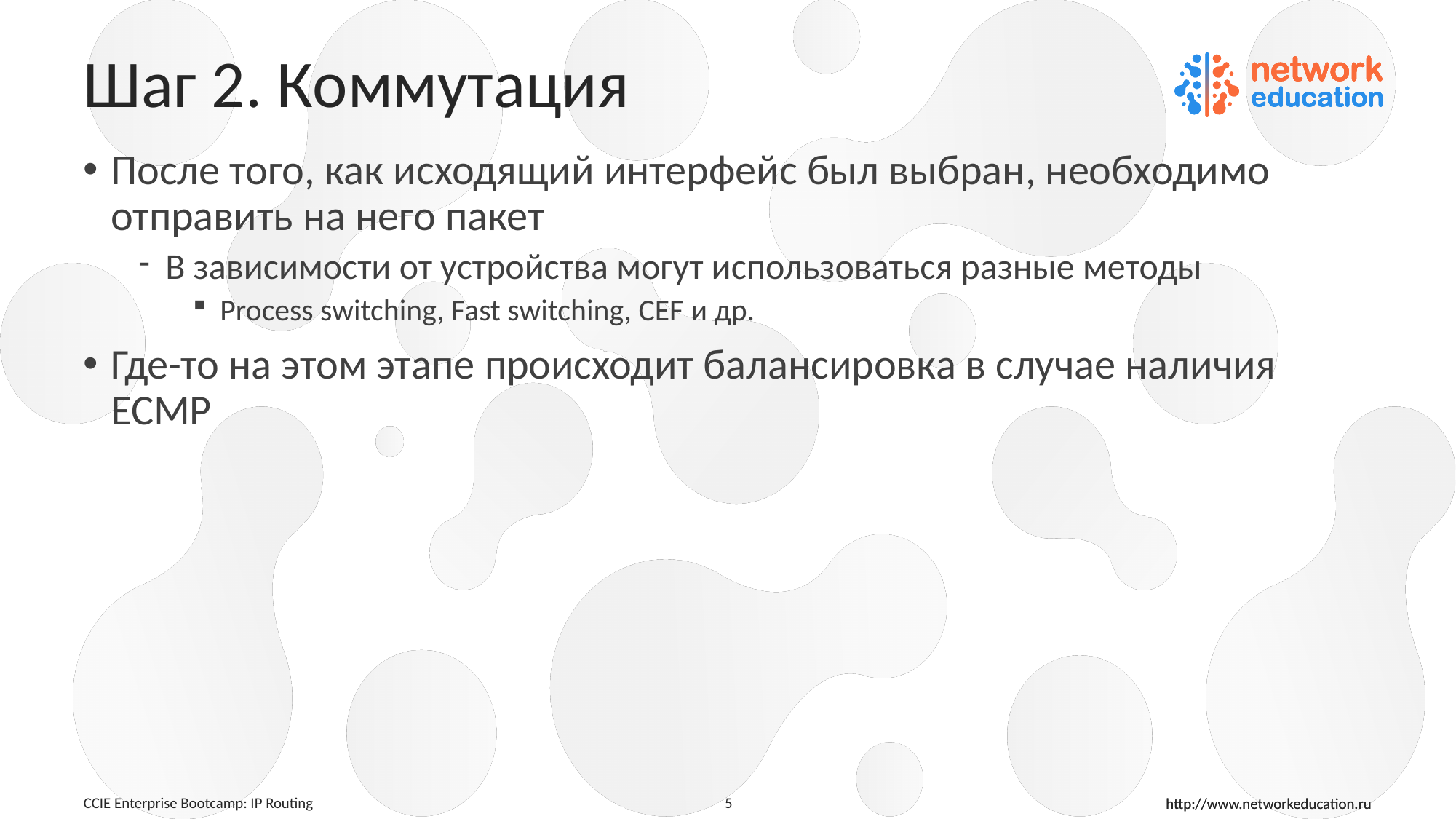

# Шаг 2. Коммутация
После того, как исходящий интерфейс был выбран, необходимо отправить на него пакет
В зависимости от устройства могут использоваться разные методы
Process switching, Fast switching, CEF и др.
Где-то на этом этапе происходит балансировка в случае наличия ECMP
CCIE Enterprise Bootcamp: IP Routing